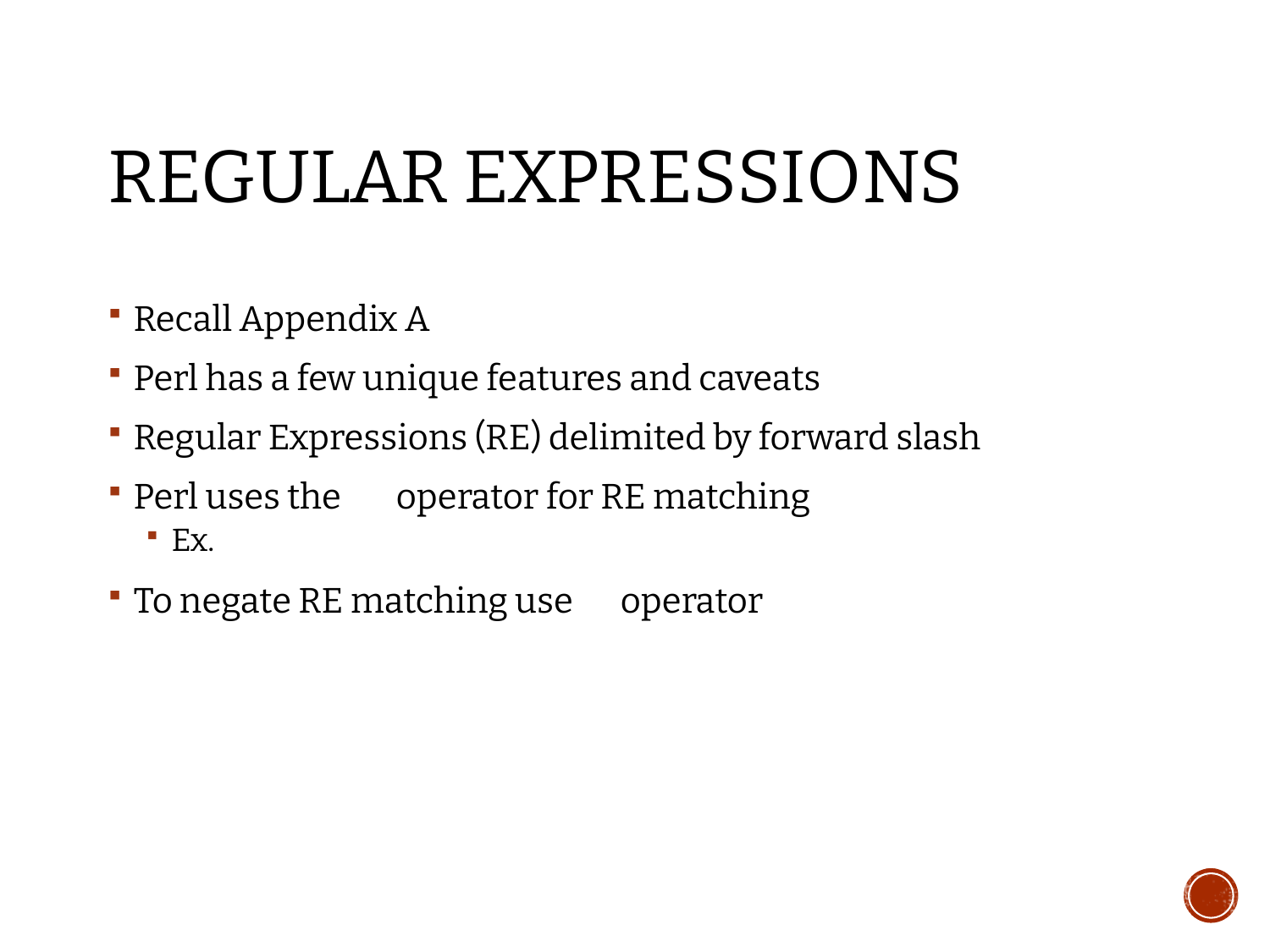

# Regular Expressions
Recall Appendix A
Perl has a few unique features and caveats
Regular Expressions (RE) delimited by forward slash
Perl uses the =~ operator for RE matching
Ex. if ($myvar =~ /^T/) { …} # if myvar starts w/ T
To negate RE matching use !~ operator